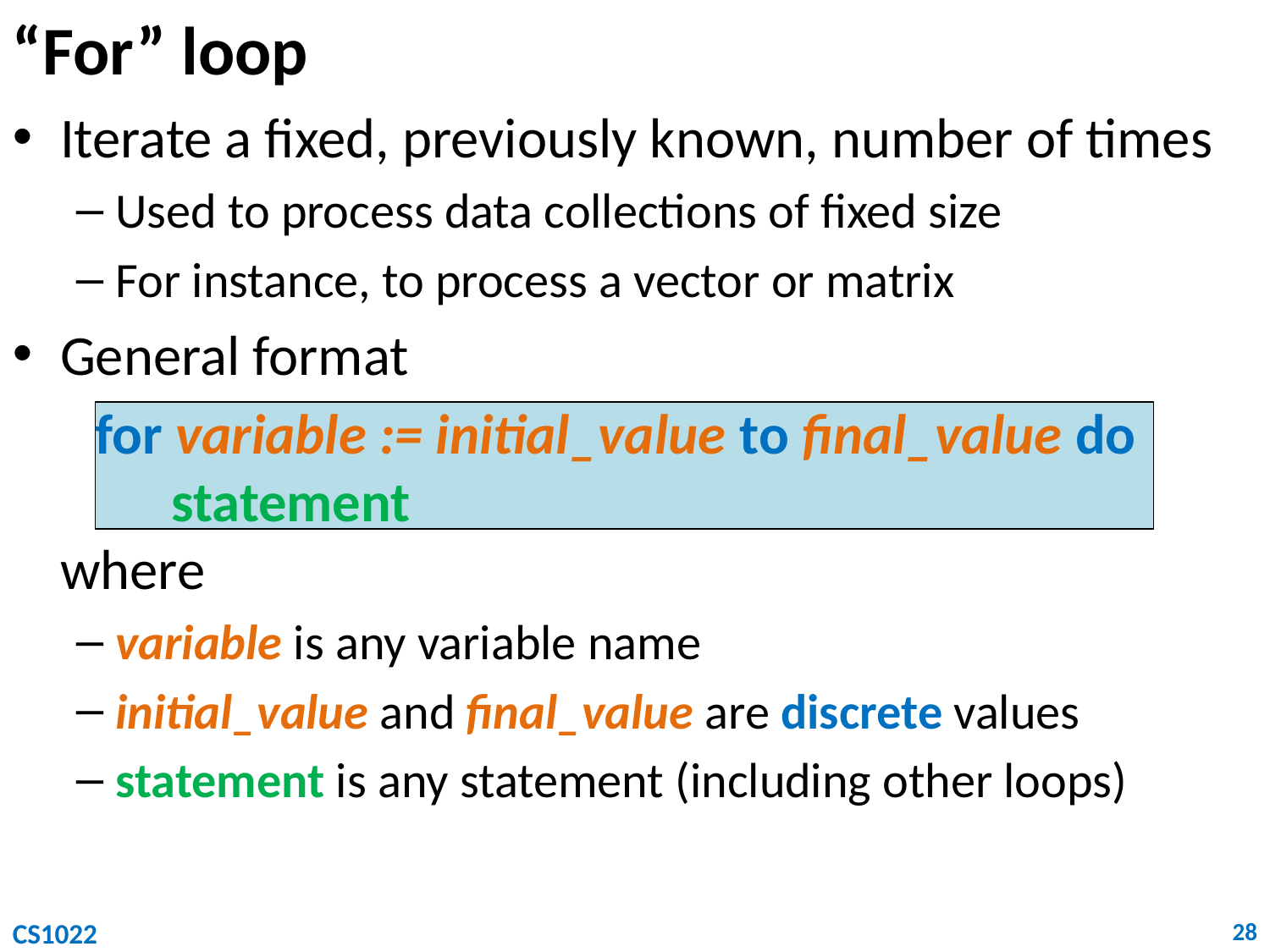

# “For” loop
Iterate a fixed, previously known, number of times
Used to process data collections of fixed size
For instance, to process a vector or matrix
General format

	where
variable is any variable name
initial_value and final_value are discrete values
statement is any statement (including other loops)
for variable := initial_value to final_value do
      statement
CS1022
28